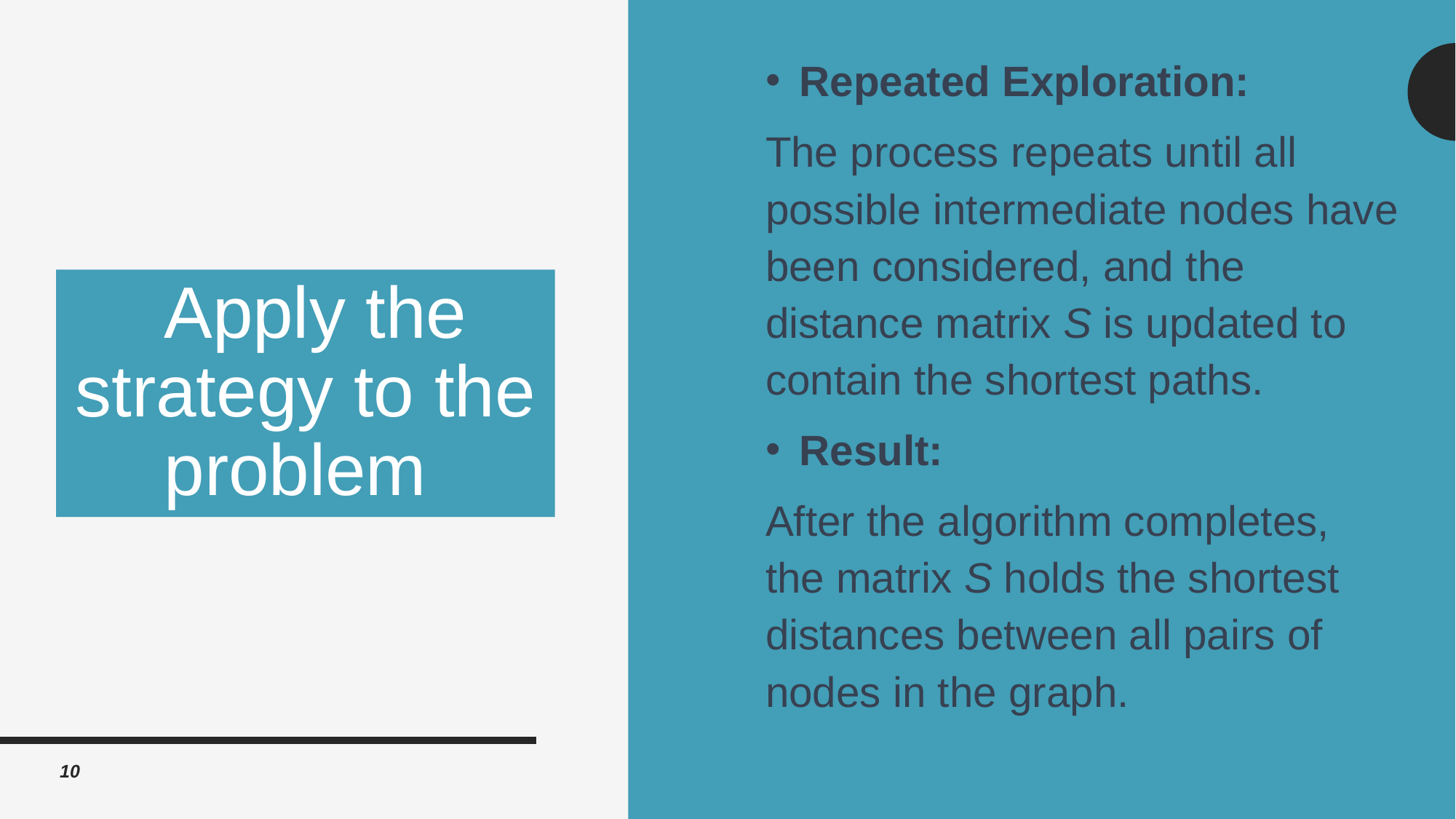

Repeated Exploration:
The process repeats until all possible intermediate nodes have been considered, and the distance matrix S is updated to contain the shortest paths.
Result:
After the algorithm completes, the matrix S holds the shortest distances between all pairs of nodes in the graph.

# Apply the strategy to the problem
10